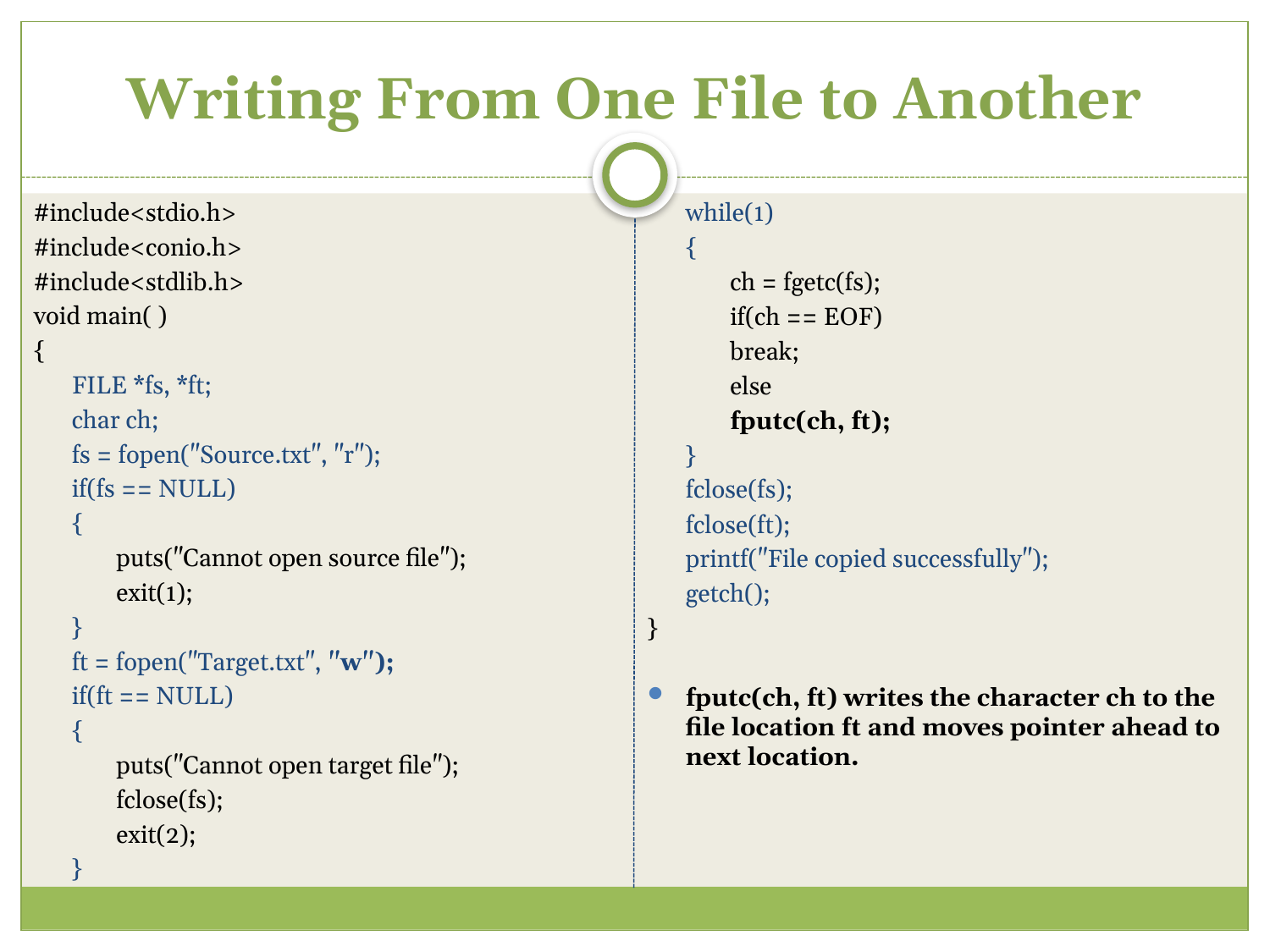

# Writing From One File to Another
#include<stdio.h>
#include<conio.h>
#include<stdlib.h>
void main( )
{
FILE *fs, *ft;
char ch;
fs = fopen("Source.txt", "r");
if(fs == NULL)
{
puts("Cannot open source file");
exit(1);
}
ft = fopen("Target.txt", "w");
if(ft == NULL)
{
puts("Cannot open target file");
fclose(fs);
exit(2);
}
while(1)
{
ch = fgetc(fs);
if(ch == EOF)
break;
else
fputc(ch, ft);
}
fclose(fs);
fclose(ft);
printf("File copied successfully");
getch();
}

fputc(ch, ft) writes the character ch to the file location ft and moves pointer ahead to next location.